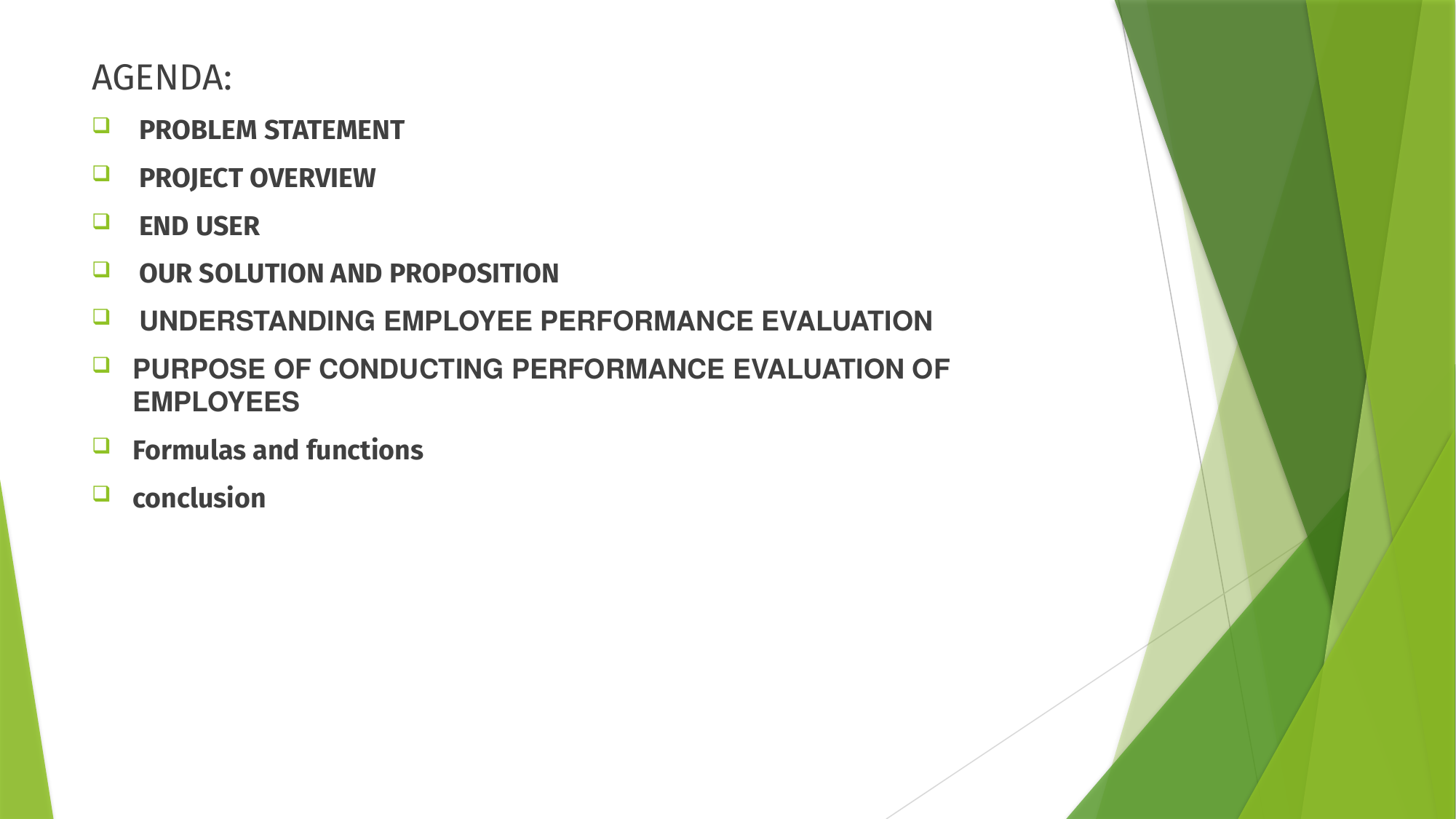

AGENDA:
 PROBLEM STATEMENT
 PROJECT OVERVIEW
 END USER
 OUR SOLUTION AND PROPOSITION
 UNDERSTANDING EMPLOYEE PERFORMANCE EVALUATION
PURPOSE OF CONDUCTING PERFORMANCE EVALUATION OF EMPLOYEES
Formulas and functions
conclusion